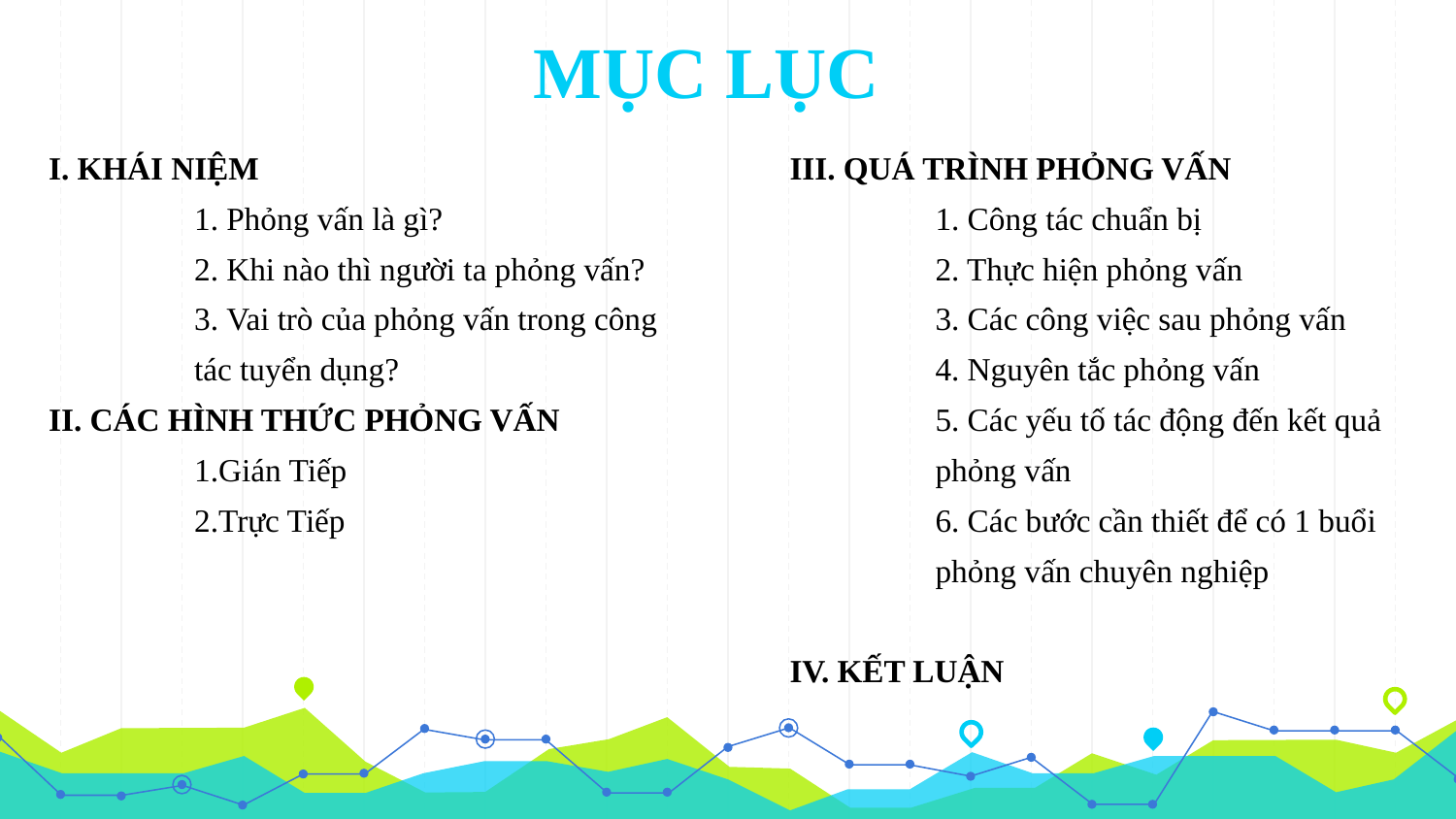

MỤC LỤC
I. KHÁI NIỆM
	1. Phỏng vấn là gì?
	2. Khi nào thì người ta phỏng vấn?
     	3. Vai trò của phỏng vấn trong công 	tác tuyển dụng?
II. CÁC HÌNH THỨC PHỎNG VẤN
	1.Gián Tiếp
	2.Trực Tiếp
III. QUÁ TRÌNH PHỎNG VẤN
	1. Công tác chuẩn bị
	2. Thực hiện phỏng vấn
	3. Các công việc sau phỏng vấn
	4. Nguyên tắc phỏng vấn
	5. Các yếu tố tác động đến kết quả 	phỏng vấn
	6. Các bước cần thiết để có 1 buổi 	phỏng vấn chuyên nghiệp

IV. KẾT LUẬN